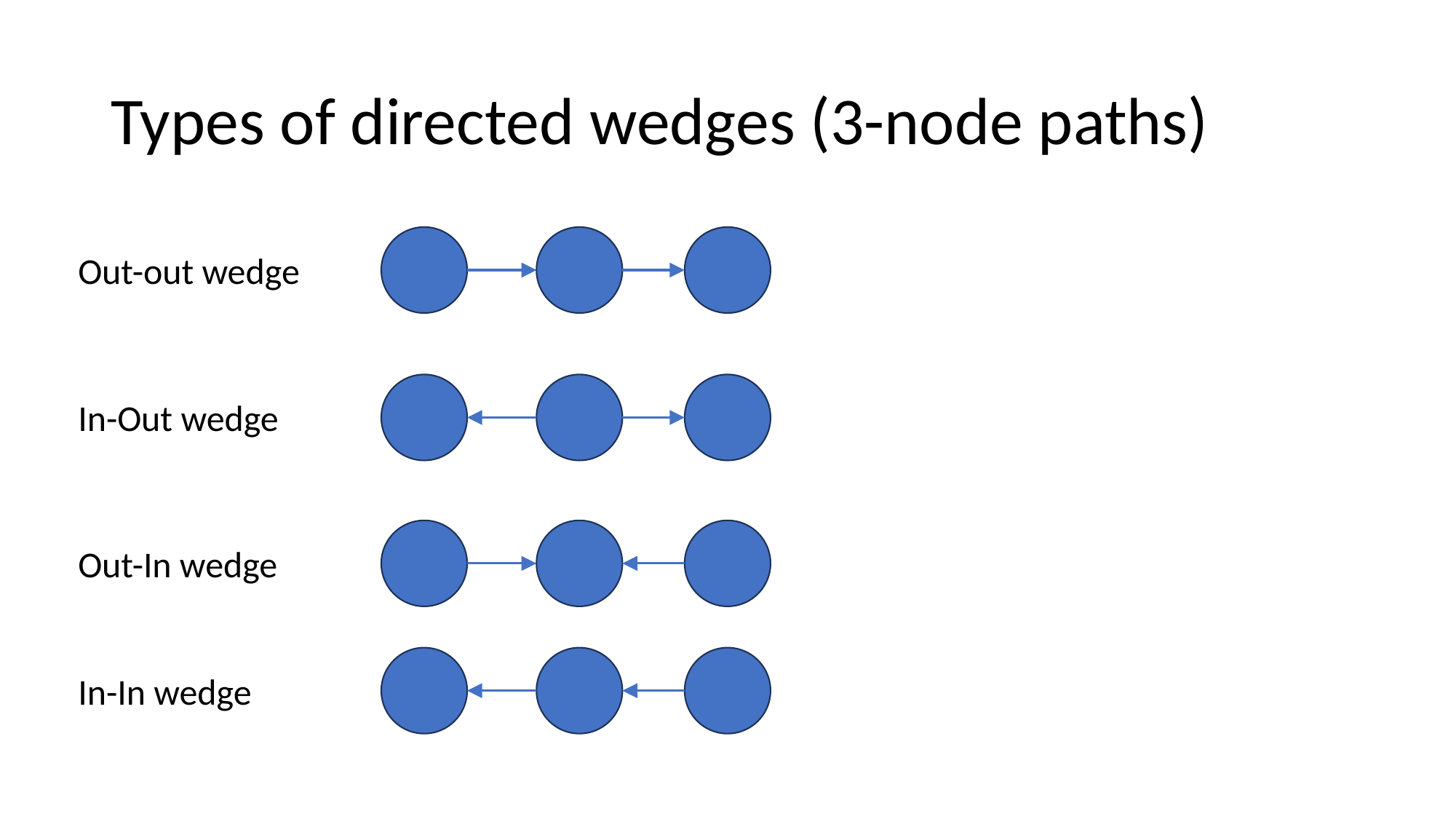

# Types of directed wedges (3-node paths)

Out-out wedge

In-Out wedge

Out-In wedge

In-In wedge